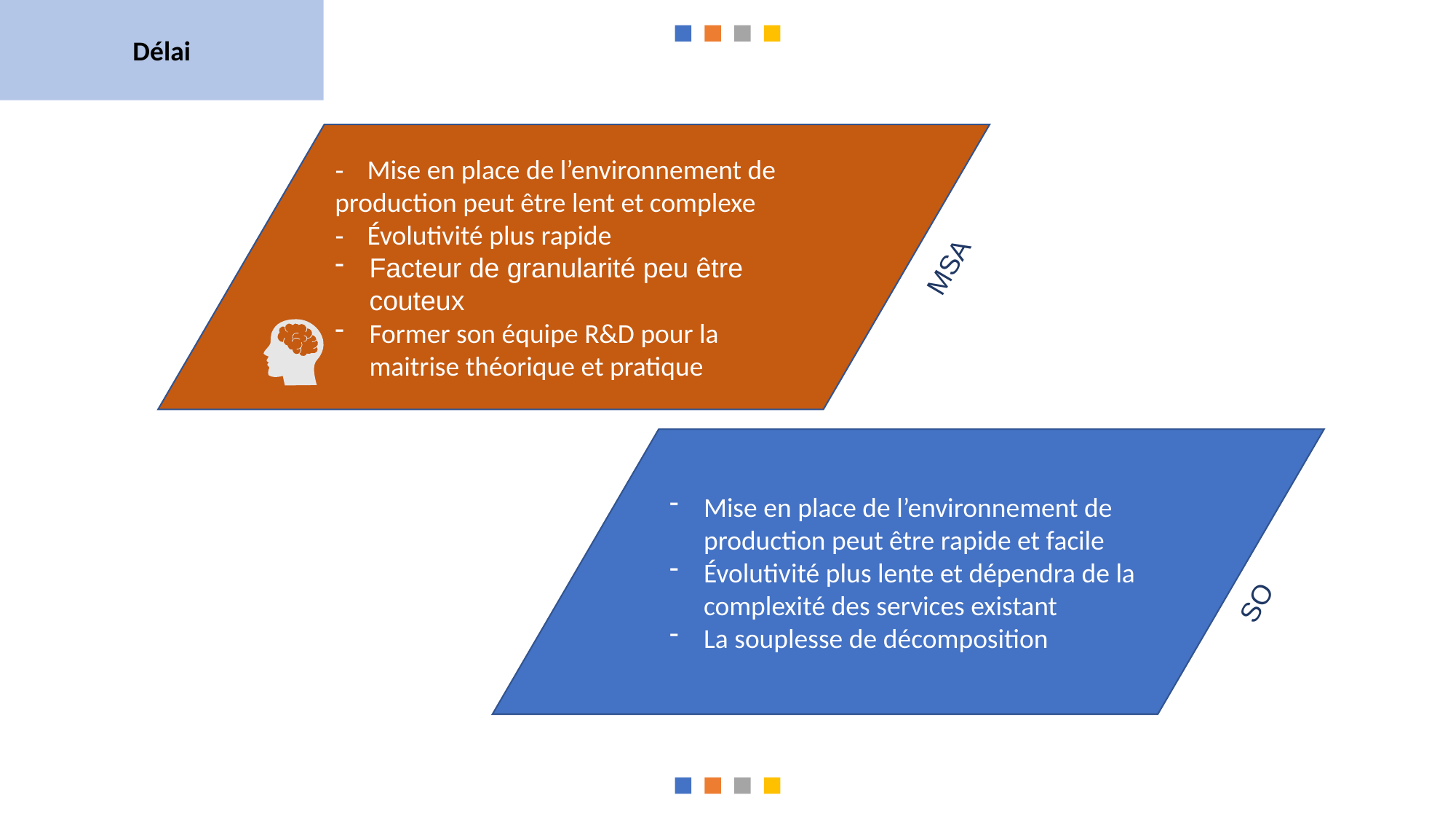

Délai
-   Mise en place de l’environnement de production peut être lent et complexe
-   Évolutivité plus rapide
Facteur de granularité peu être couteux
Former son équipe R&D pour la maitrise théorique et pratique
MSA
SOA
SO

Mise en place de l’environnement de production peut être rapide et facile
Évolutivité plus lente et dépendra de la complexité des services existant
La souplesse de décomposition